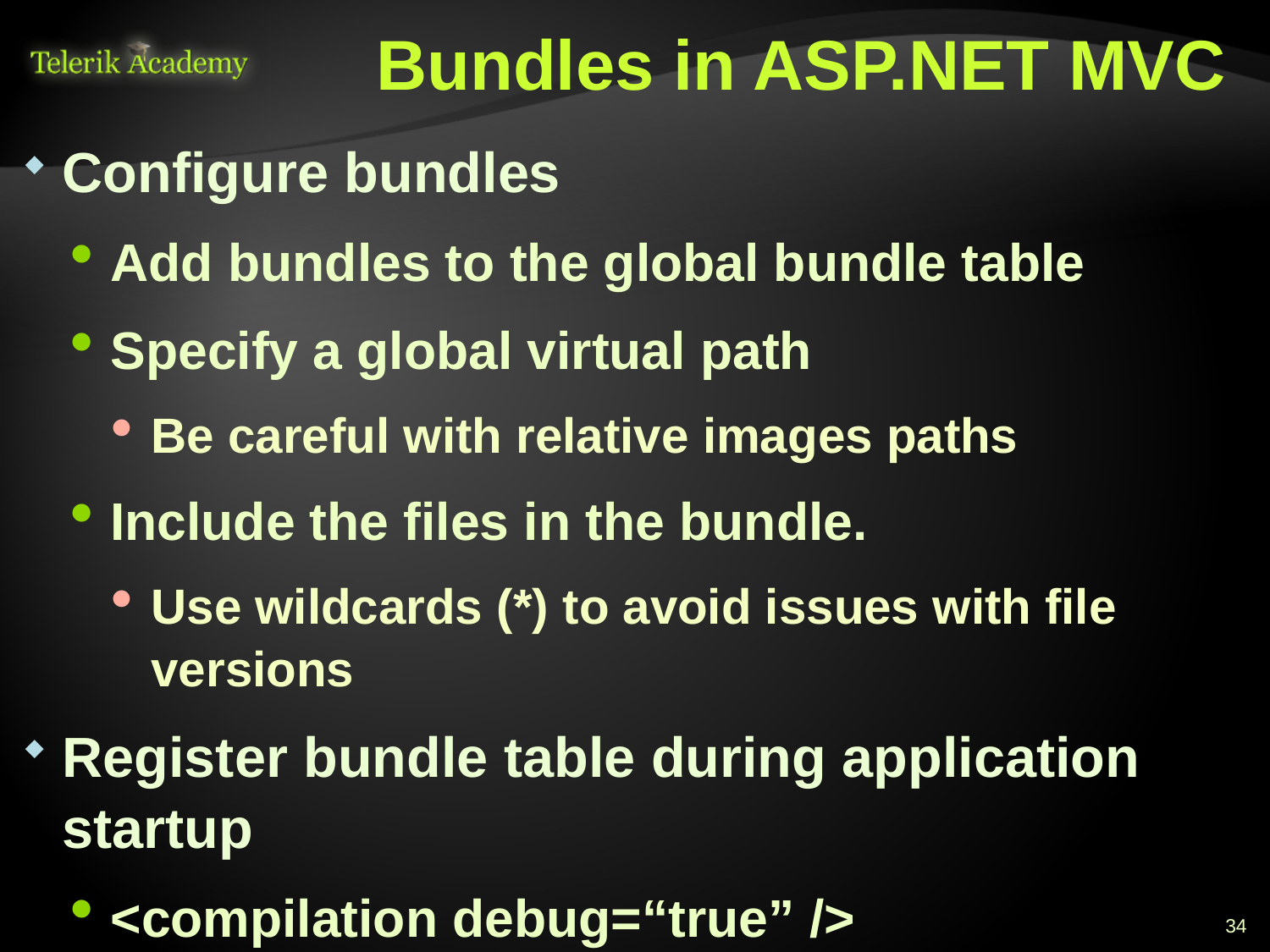

# Bundles in ASP.NET MVC
Configure bundles
Add bundles to the global bundle table
Specify a global virtual path
Be careful with relative images paths
Include the files in the bundle.
Use wildcards (*) to avoid issues with file versions
Register bundle table during application startup
<compilation debug=“true” />
BundleTable.EnableOptimization = true;

34